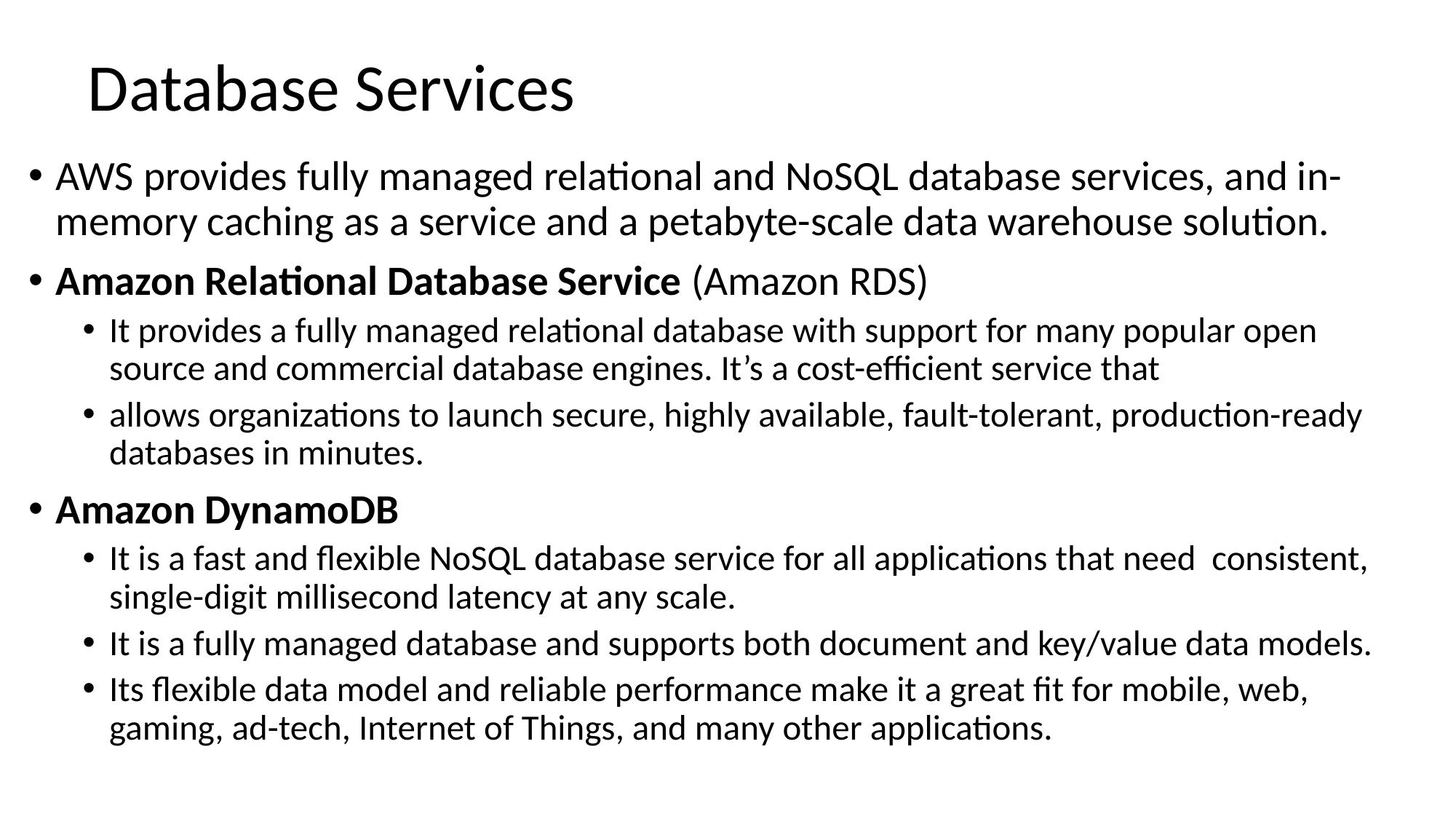

# Database Services
AWS provides fully managed relational and NoSQL database services, and in-memory caching as a service and a petabyte-scale data warehouse solution.
Amazon Relational Database Service (Amazon RDS)
It provides a fully managed relational database with support for many popular open source and commercial database engines. It’s a cost-efficient service that
allows organizations to launch secure, highly available, fault-tolerant, production-ready databases in minutes.
Amazon DynamoDB
It is a fast and flexible NoSQL database service for all applications that need  consistent, single-digit millisecond latency at any scale.
It is a fully managed database and supports both document and key/value data models.
Its flexible data model and reliable performance make it a great fit for mobile, web, gaming, ad-tech, Internet of Things, and many other applications.